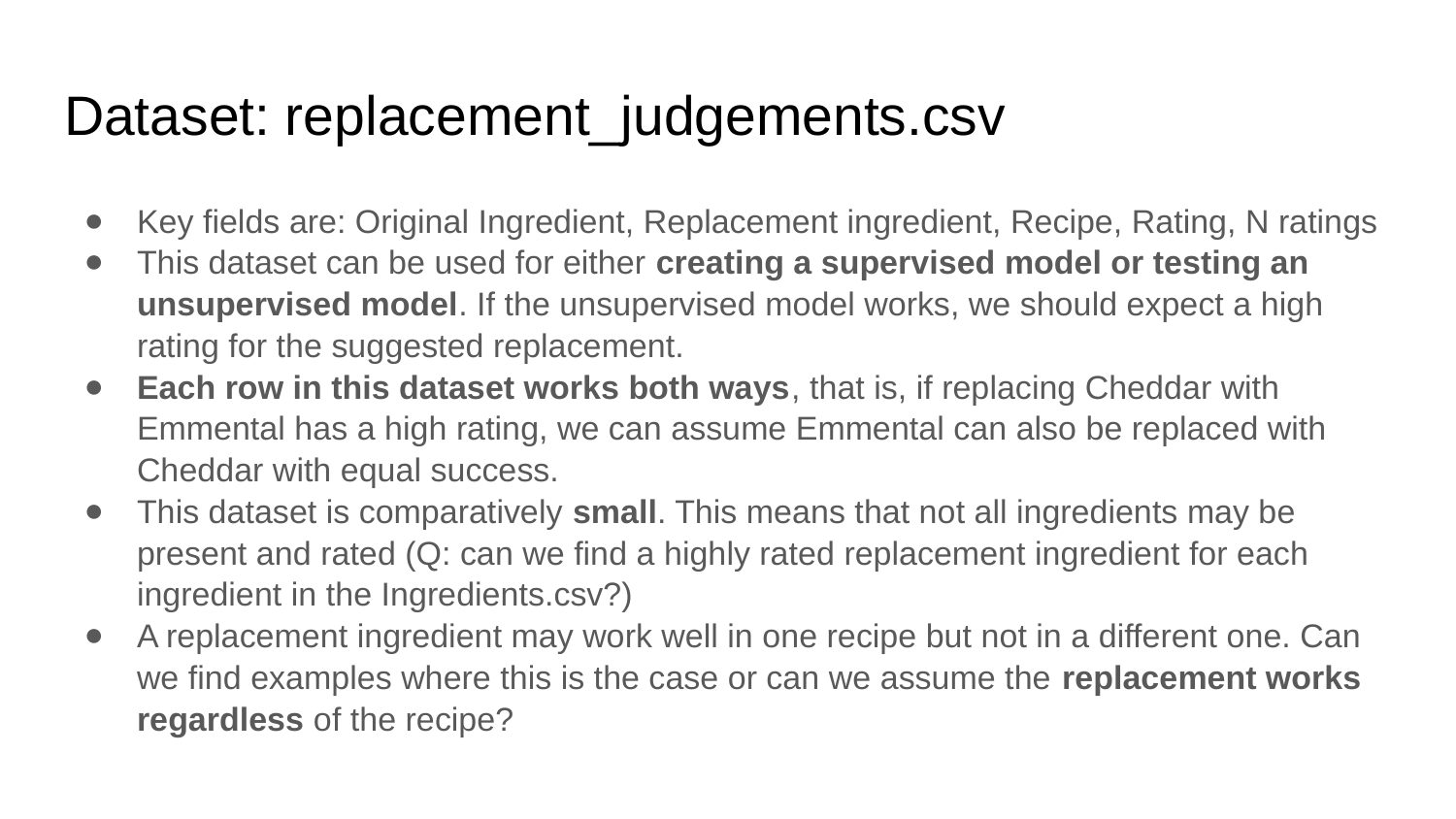

# Dataset: replacement_judgements.csv
Key fields are: Original Ingredient, Replacement ingredient, Recipe, Rating, N ratings
This dataset can be used for either creating a supervised model or testing an unsupervised model. If the unsupervised model works, we should expect a high rating for the suggested replacement.
Each row in this dataset works both ways, that is, if replacing Cheddar with Emmental has a high rating, we can assume Emmental can also be replaced with Cheddar with equal success.
This dataset is comparatively small. This means that not all ingredients may be present and rated (Q: can we find a highly rated replacement ingredient for each ingredient in the Ingredients.csv?)
A replacement ingredient may work well in one recipe but not in a different one. Can we find examples where this is the case or can we assume the replacement works regardless of the recipe?